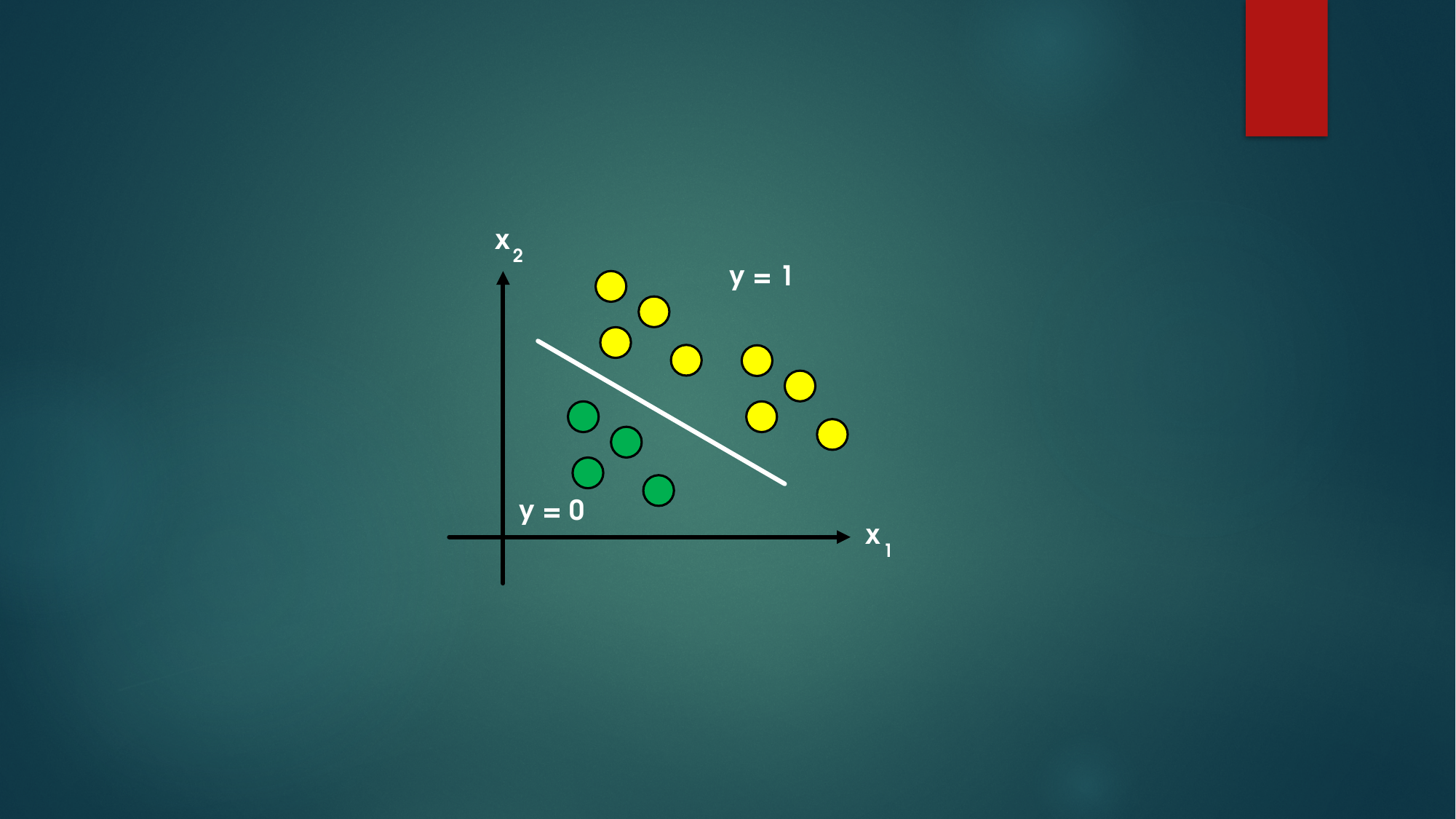

x
2
y = 1

y = 0
x
1